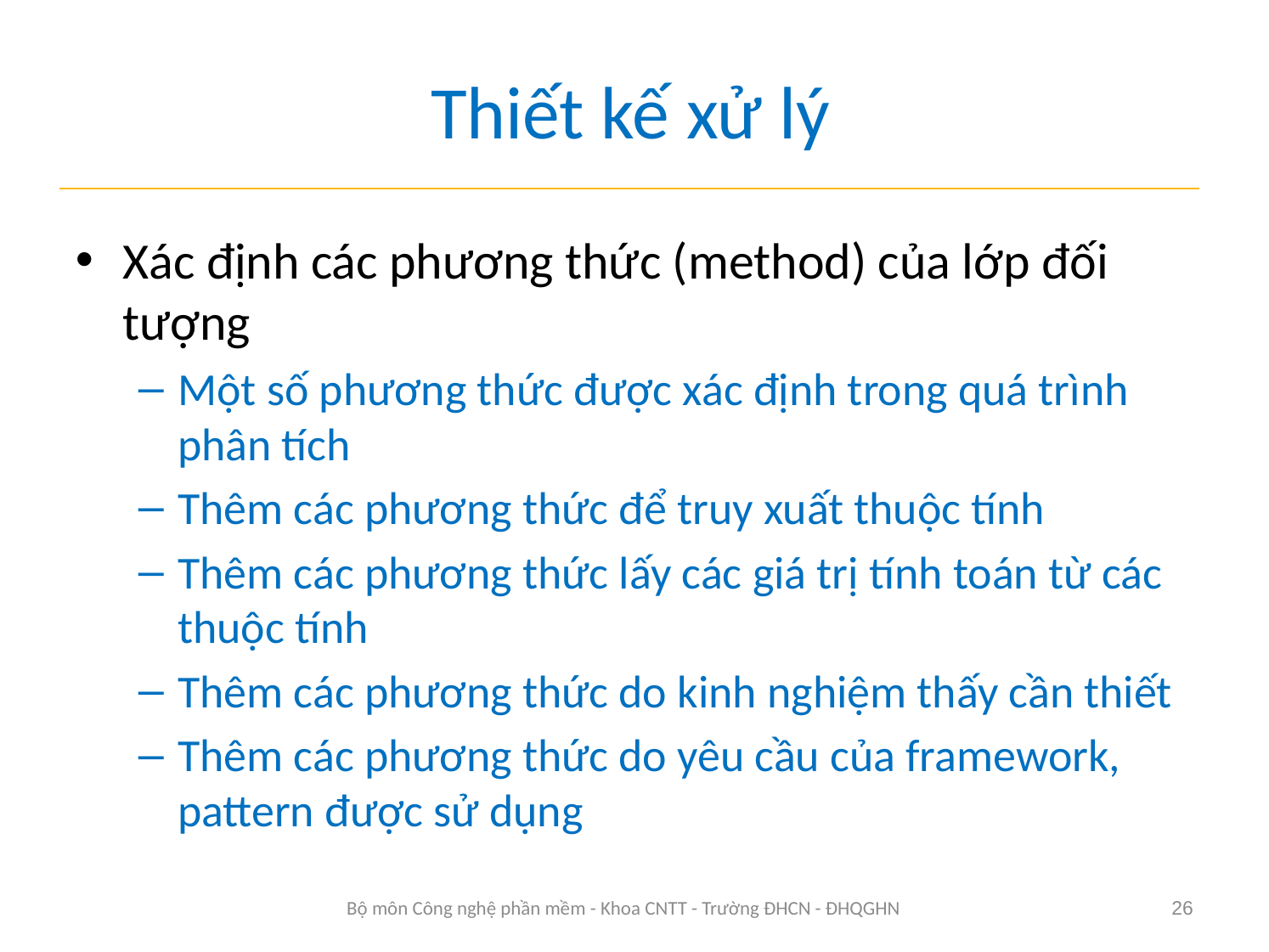

# Thiết kế xử lý
Xác định các phương thức (method) của lớp đối tượng
Một số phương thức được xác định trong quá trình phân tích
Thêm các phương thức để truy xuất thuộc tính
Thêm các phương thức lấy các giá trị tính toán từ các thuộc tính
Thêm các phương thức do kinh nghiệm thấy cần thiết
Thêm các phương thức do yêu cầu của framework, pattern được sử dụng
Bộ môn Công nghệ phần mềm - Khoa CNTT - Trường ĐHCN - ĐHQGHN
26